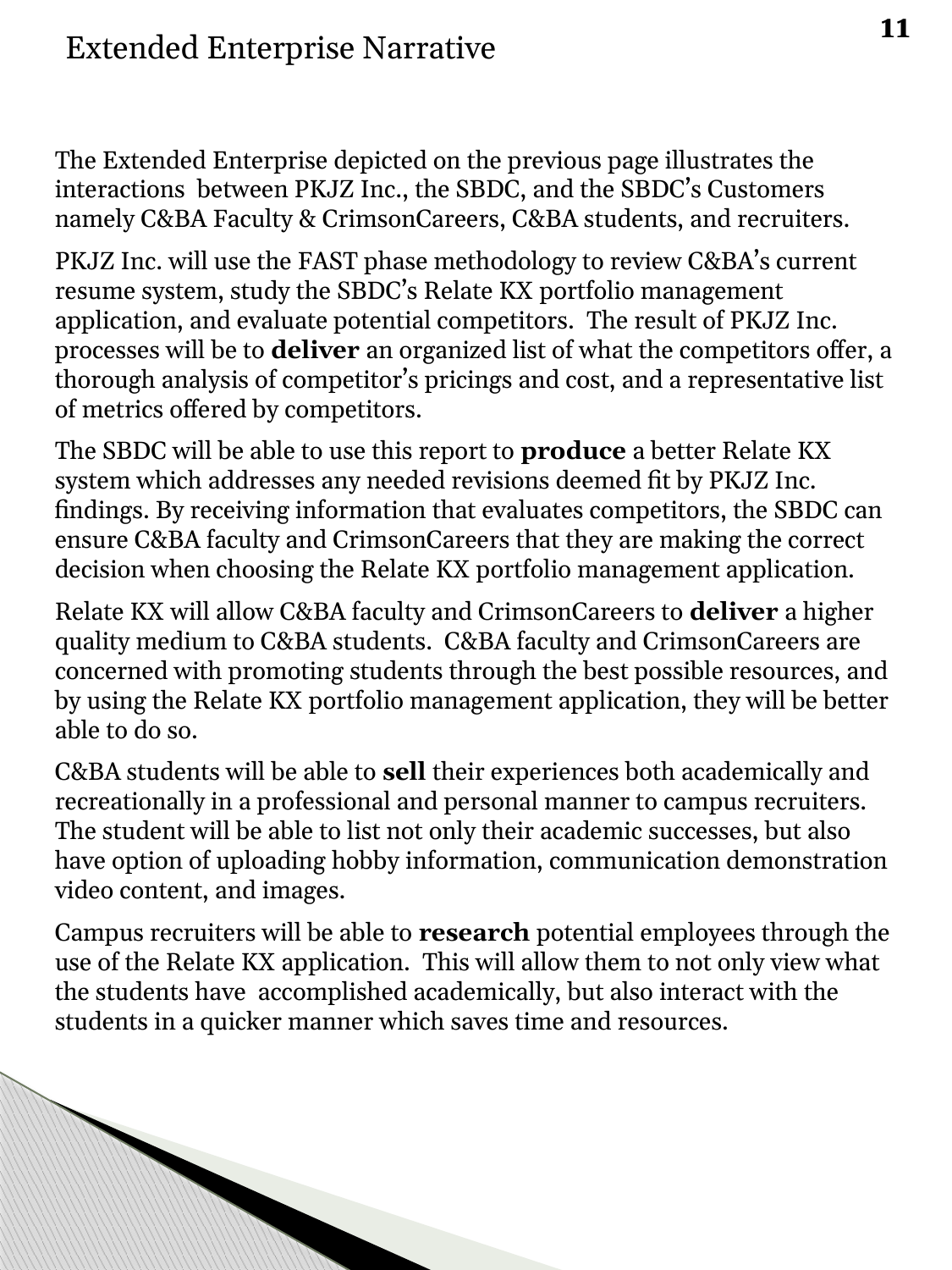

11
Extended Enterprise Narrative
The Extended Enterprise depicted on the previous page illustrates the interactions  between PKJZ Inc., the SBDC, and the SBDC’s Customers namely C&BA Faculty & CrimsonCareers, C&BA students, and recruiters.
PKJZ Inc. will use the FAST phase methodology to review C&BA’s current resume system, study the SBDC’s Relate KX portfolio management application, and evaluate potential competitors.  The result of PKJZ Inc. processes will be to deliver an organized list of what the competitors offer, a thorough analysis of competitor’s pricings and cost, and a representative list of metrics offered by competitors.
The SBDC will be able to use this report to produce a better Relate KX system which addresses any needed revisions deemed fit by PKJZ Inc. findings. By receiving information that evaluates competitors, the SBDC can ensure C&BA faculty and CrimsonCareers that they are making the correct decision when choosing the Relate KX portfolio management application.
Relate KX will allow C&BA faculty and CrimsonCareers to deliver a higher quality medium to C&BA students.  C&BA faculty and CrimsonCareers are concerned with promoting students through the best possible resources, and by using the Relate KX portfolio management application, they will be better able to do so.
C&BA students will be able to sell their experiences both academically and recreationally in a professional and personal manner to campus recruiters.  The student will be able to list not only their academic successes, but also have option of uploading hobby information, communication demonstration video content, and images.
Campus recruiters will be able to research potential employees through the use of the Relate KX application.  This will allow them to not only view what the students have  accomplished academically, but also interact with the students in a quicker manner which saves time and resources.